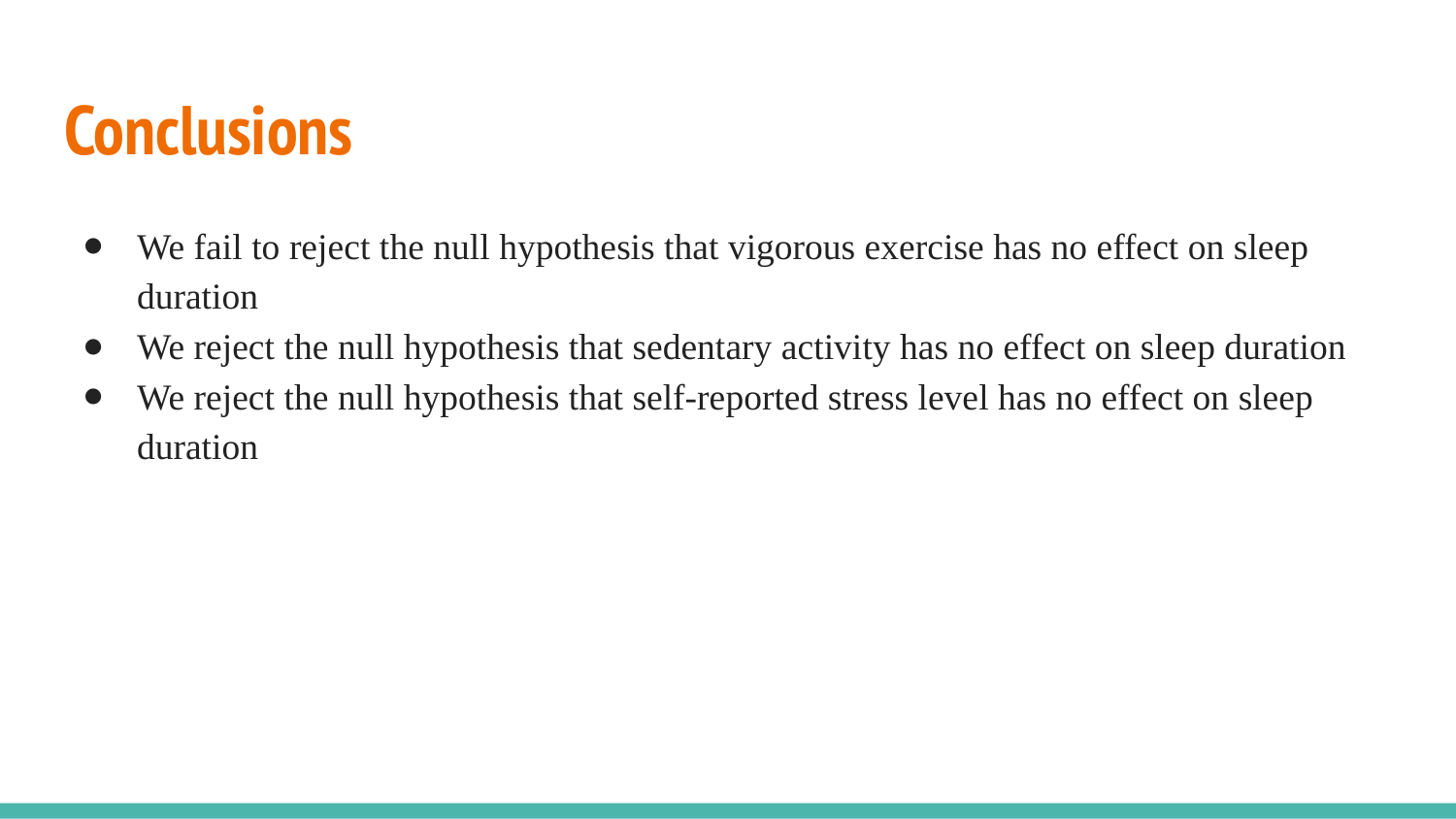

# Conclusions
We fail to reject the null hypothesis that vigorous exercise has no effect on sleep duration
We reject the null hypothesis that sedentary activity has no effect on sleep duration
We reject the null hypothesis that self-reported stress level has no effect on sleep duration